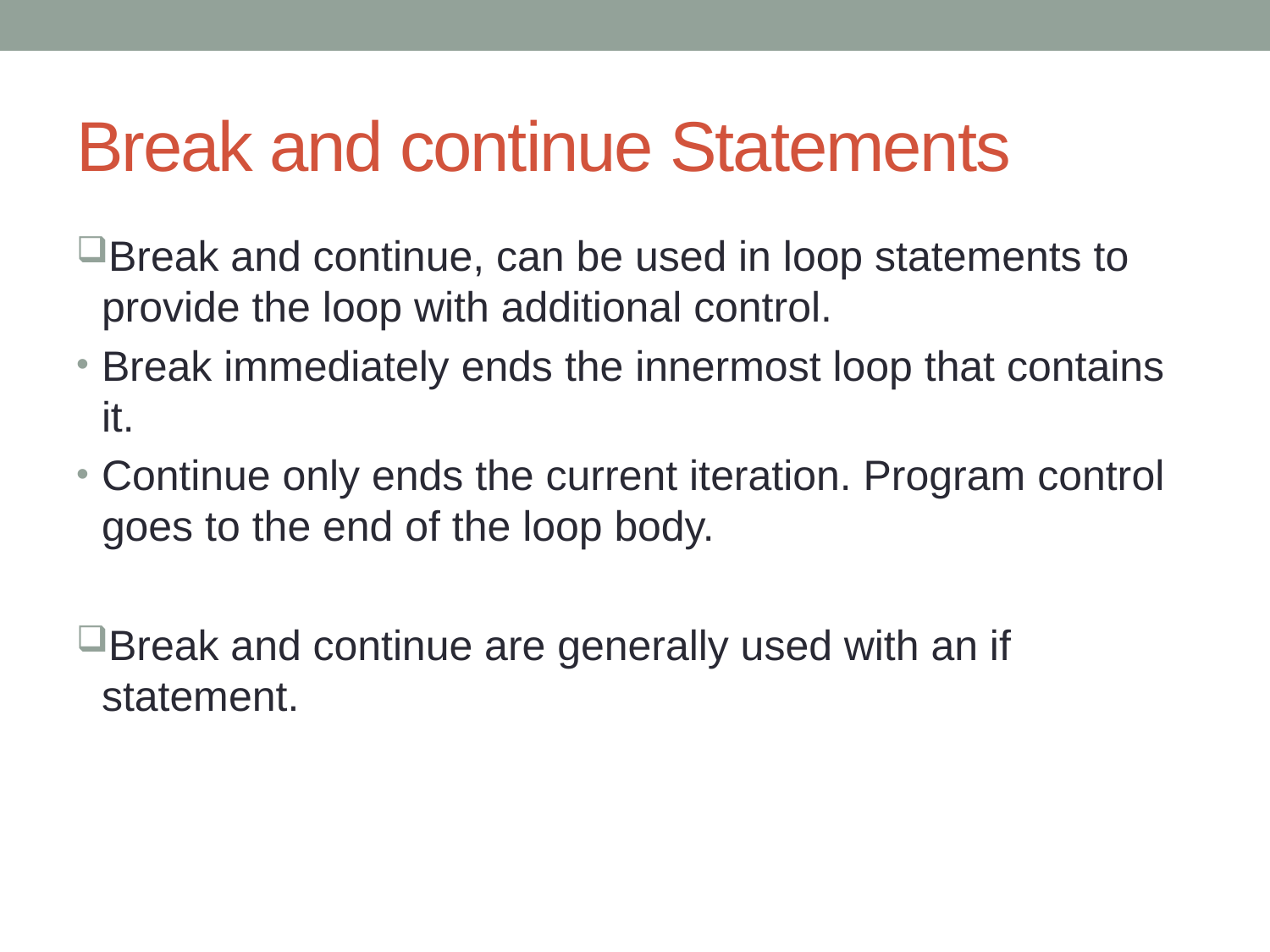

# Break and continue Statements
Break and continue, can be used in loop statements to provide the loop with additional control.
Break immediately ends the innermost loop that contains it.
Continue only ends the current iteration. Program control goes to the end of the loop body.

Break and continue are generally used with an if statement.